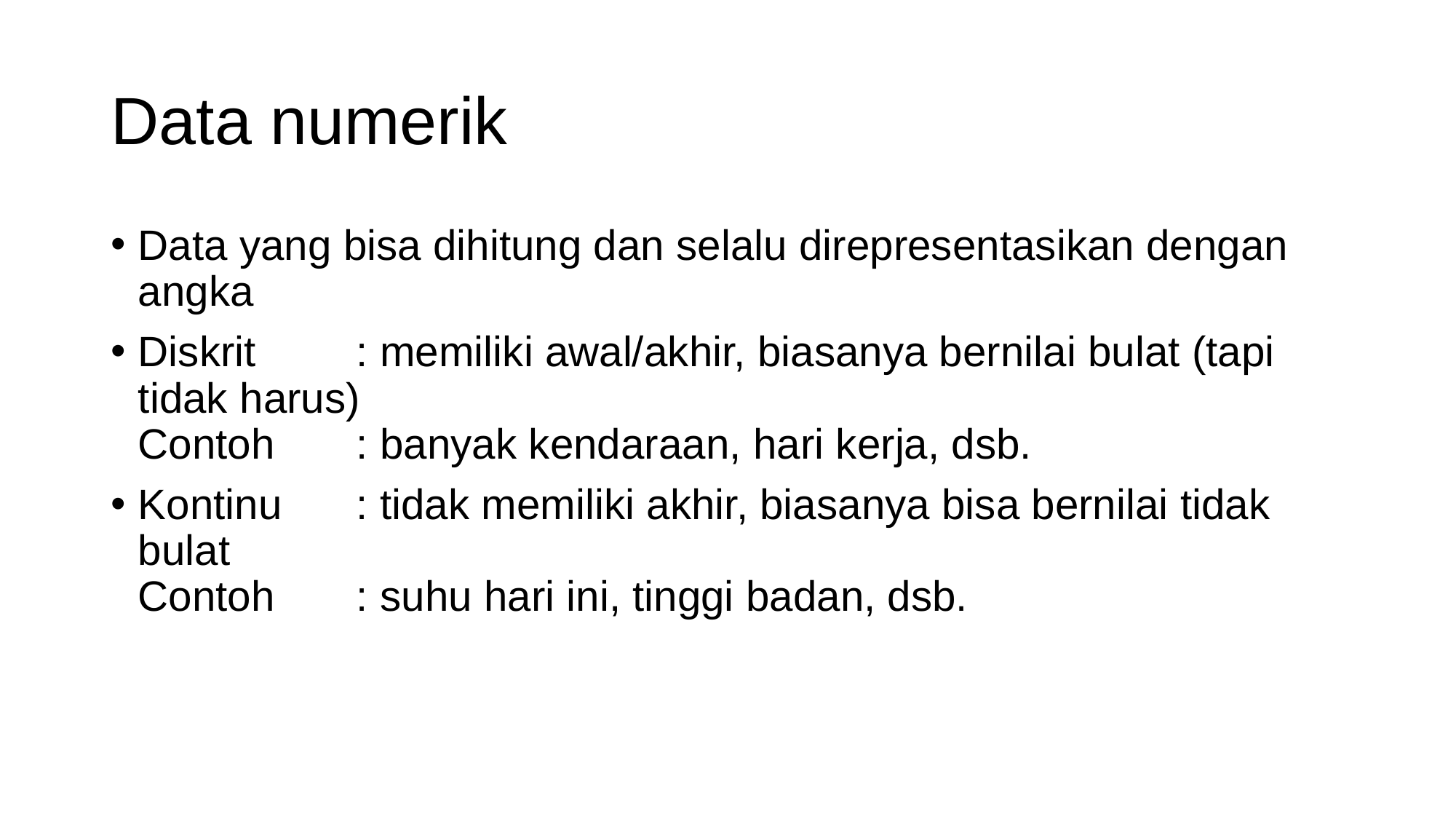

# Data numerik
Data yang bisa dihitung dan selalu direpresentasikan dengan angka
Diskrit	: memiliki awal/akhir, biasanya bernilai bulat (tapi tidak harus)
Contoh	: banyak kendaraan, hari kerja, dsb.
Kontinu	: tidak memiliki akhir, biasanya bisa bernilai tidak bulat
Contoh	: suhu hari ini, tinggi badan, dsb.